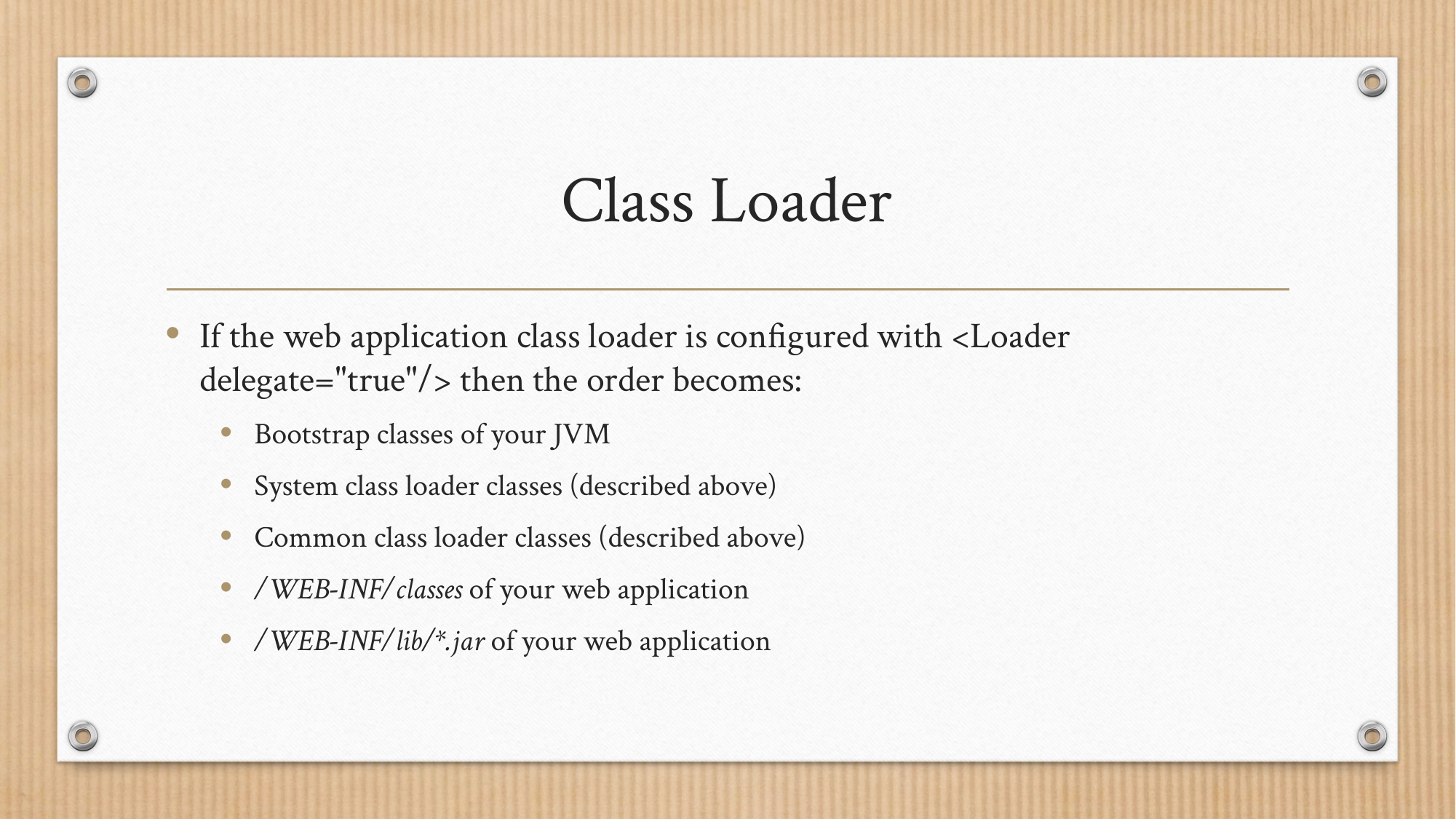

# Class Loader
If the web application class loader is configured with <Loader delegate="true"/> then the order becomes:
Bootstrap classes of your JVM
System class loader classes (described above)
Common class loader classes (described above)
/WEB-INF/classes of your web application
/WEB-INF/lib/*.jar of your web application